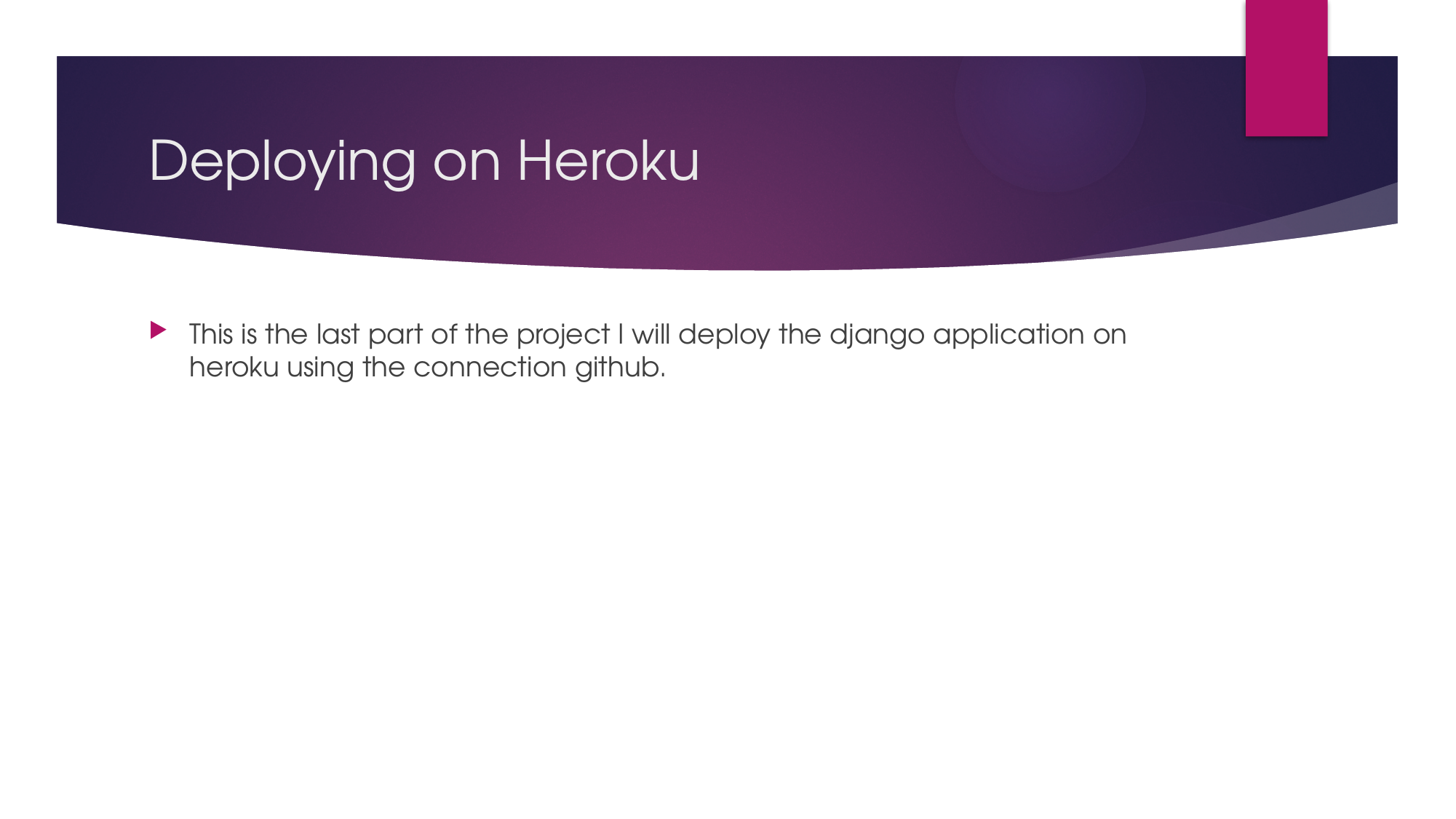

# Deploying on Heroku
This is the last part of the project I will deploy the django application on heroku using the connection github.